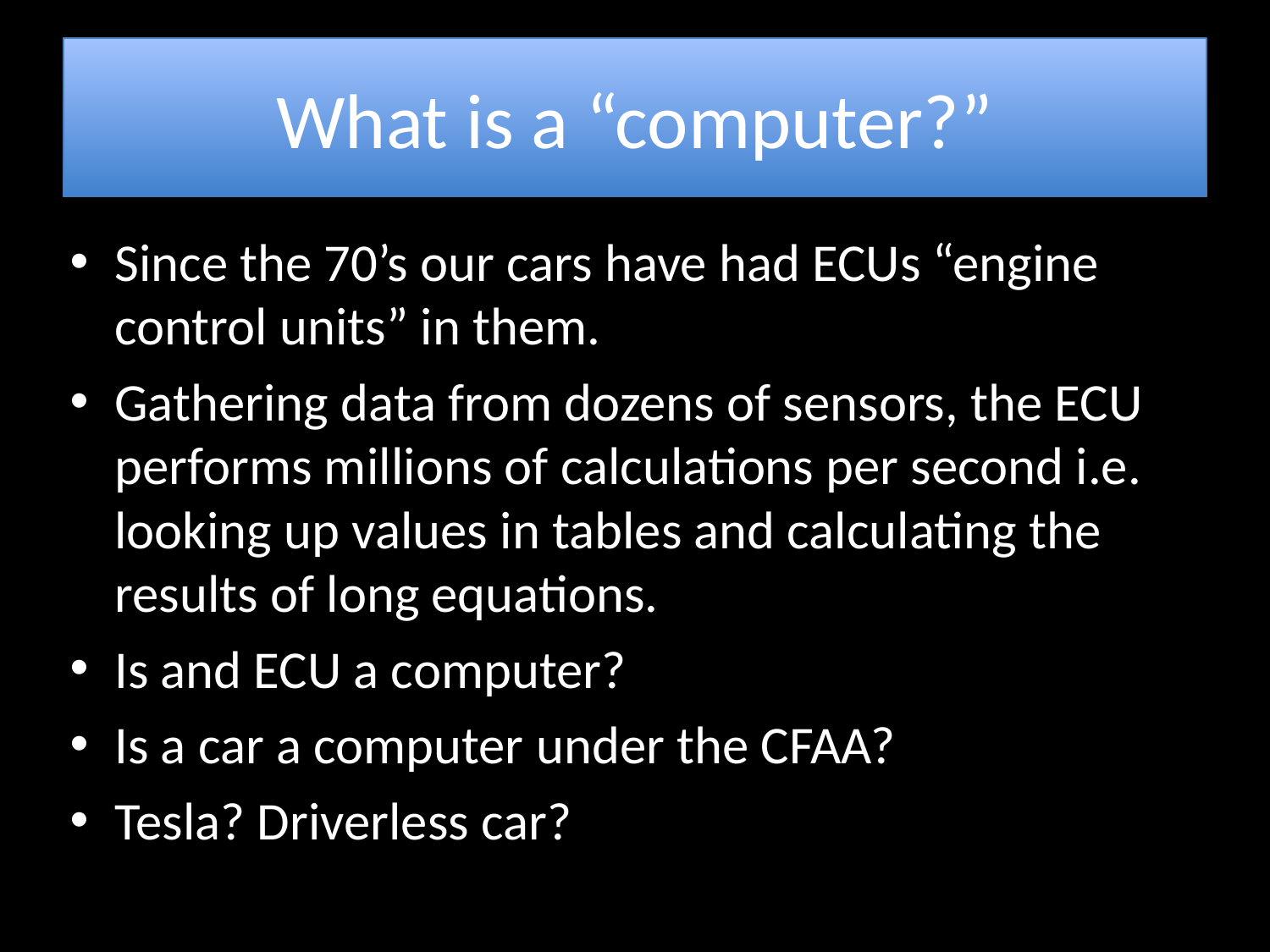

# What is a “computer?”
Since the 70’s our cars have had ECUs “engine control units” in them.
Gathering data from dozens of sensors, the ECU performs millions of calculations per second i.e. looking up values in tables and calculating the results of long equations.
Is and ECU a computer?
Is a car a computer under the CFAA?
Tesla? Driverless car?